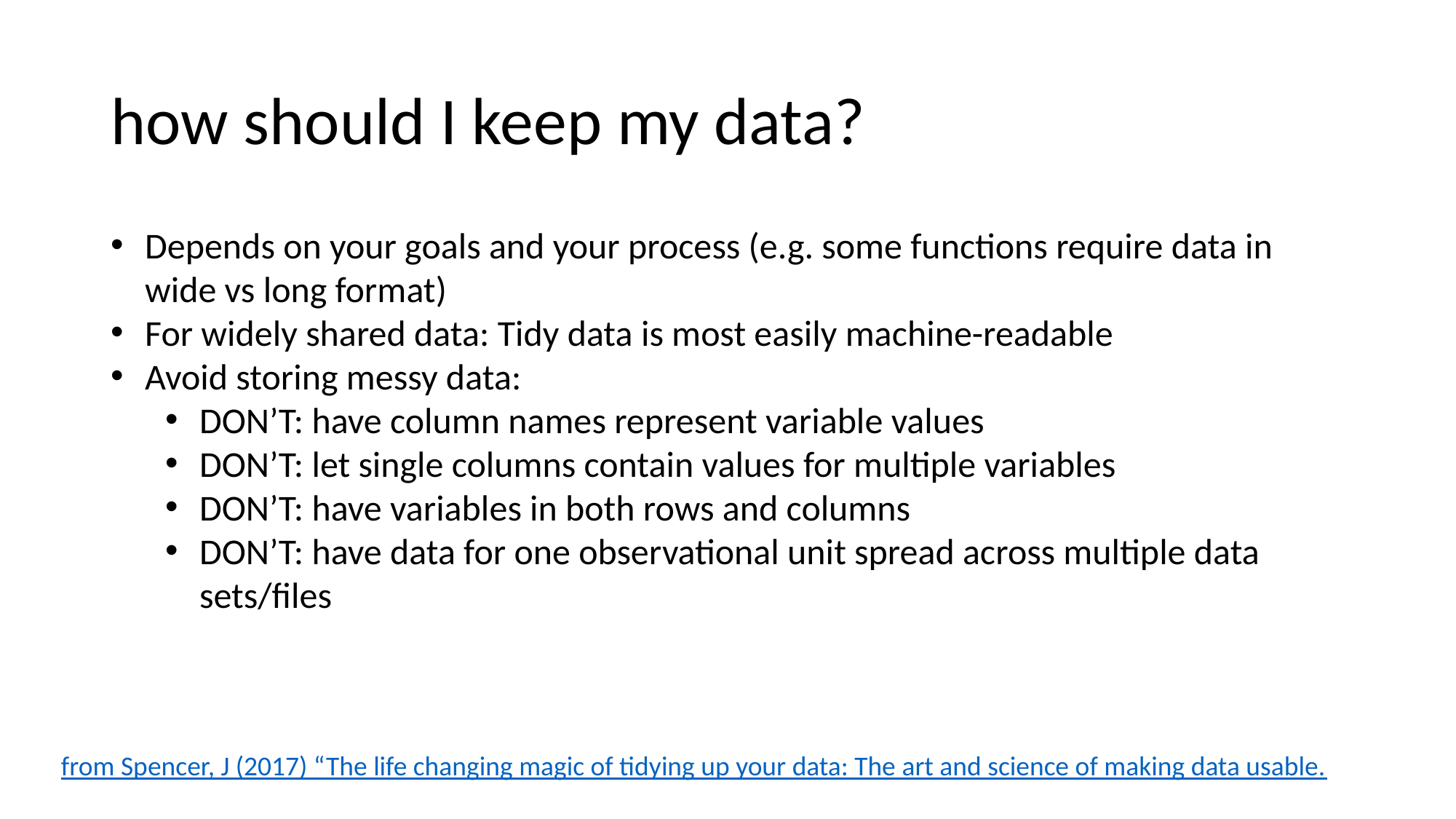

# how should I keep my data?
Depends on your goals and your process (e.g. some functions require data in wide vs long format)
For widely shared data: Tidy data is most easily machine-readable
Avoid storing messy data:
DON’T: have column names represent variable values
DON’T: let single columns contain values for multiple variables
DON’T: have variables in both rows and columns
DON’T: have data for one observational unit spread across multiple data sets/files

from Spencer, J (2017) “The life changing magic of tidying up your data: The art and science of making data usable.